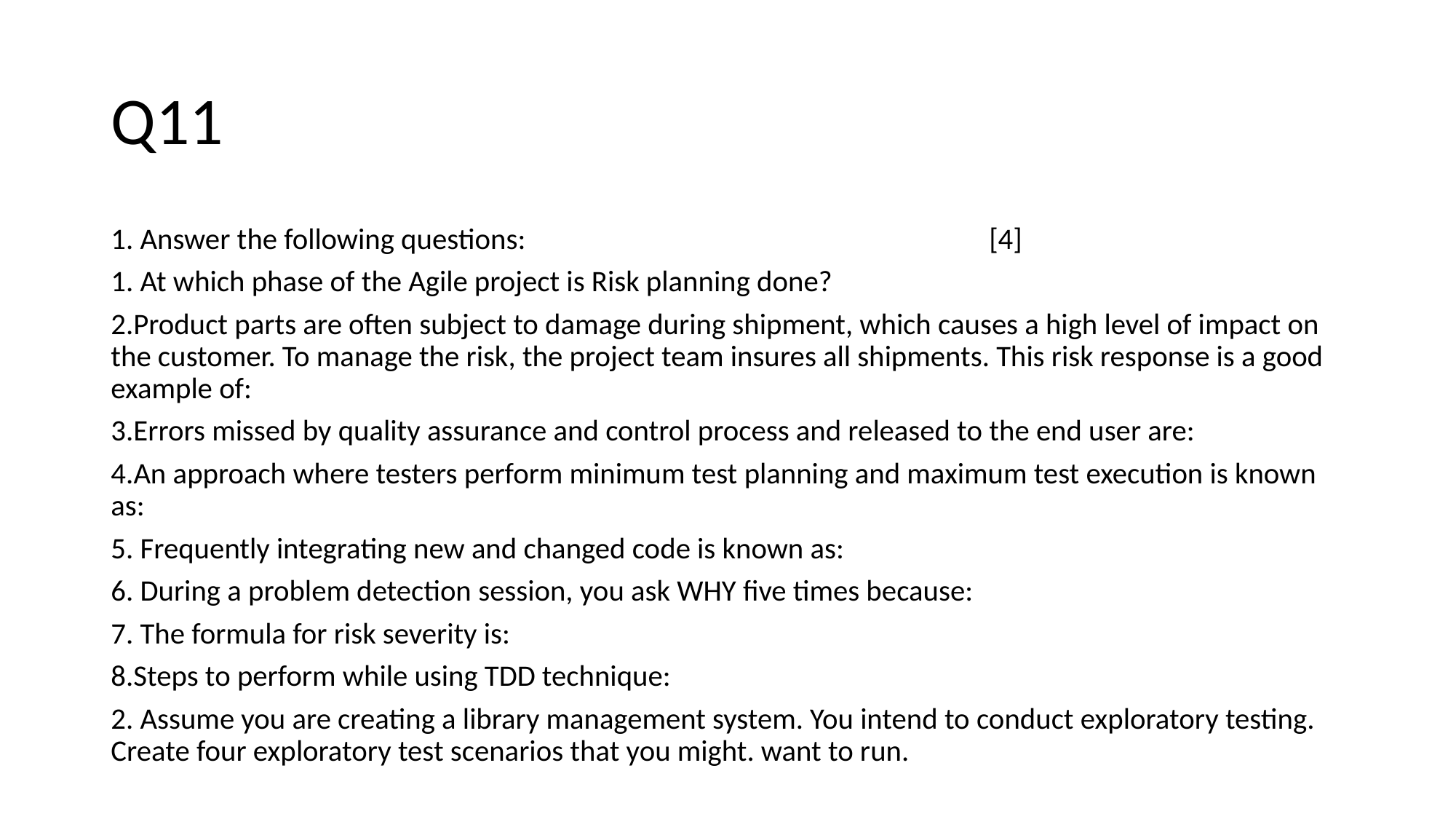

# Q11
1. Answer the following questions:					                 [4]
1. At which phase of the Agile project is Risk planning done?
2.Product parts are often subject to damage during shipment, which causes a high level of impact on the customer. To manage the risk, the project team insures all shipments. This risk response is a good example of:
3.Errors missed by quality assurance and control process and released to the end user are:
4.An approach where testers perform minimum test planning and maximum test execution is known as:
5. Frequently integrating new and changed code is known as:
6. During a problem detection session, you ask WHY five times because:
7. The formula for risk severity is:
8.Steps to perform while using TDD technique:
2. Assume you are creating a library management system. You intend to conduct exploratory testing. Create four exploratory test scenarios that you might. want to run.